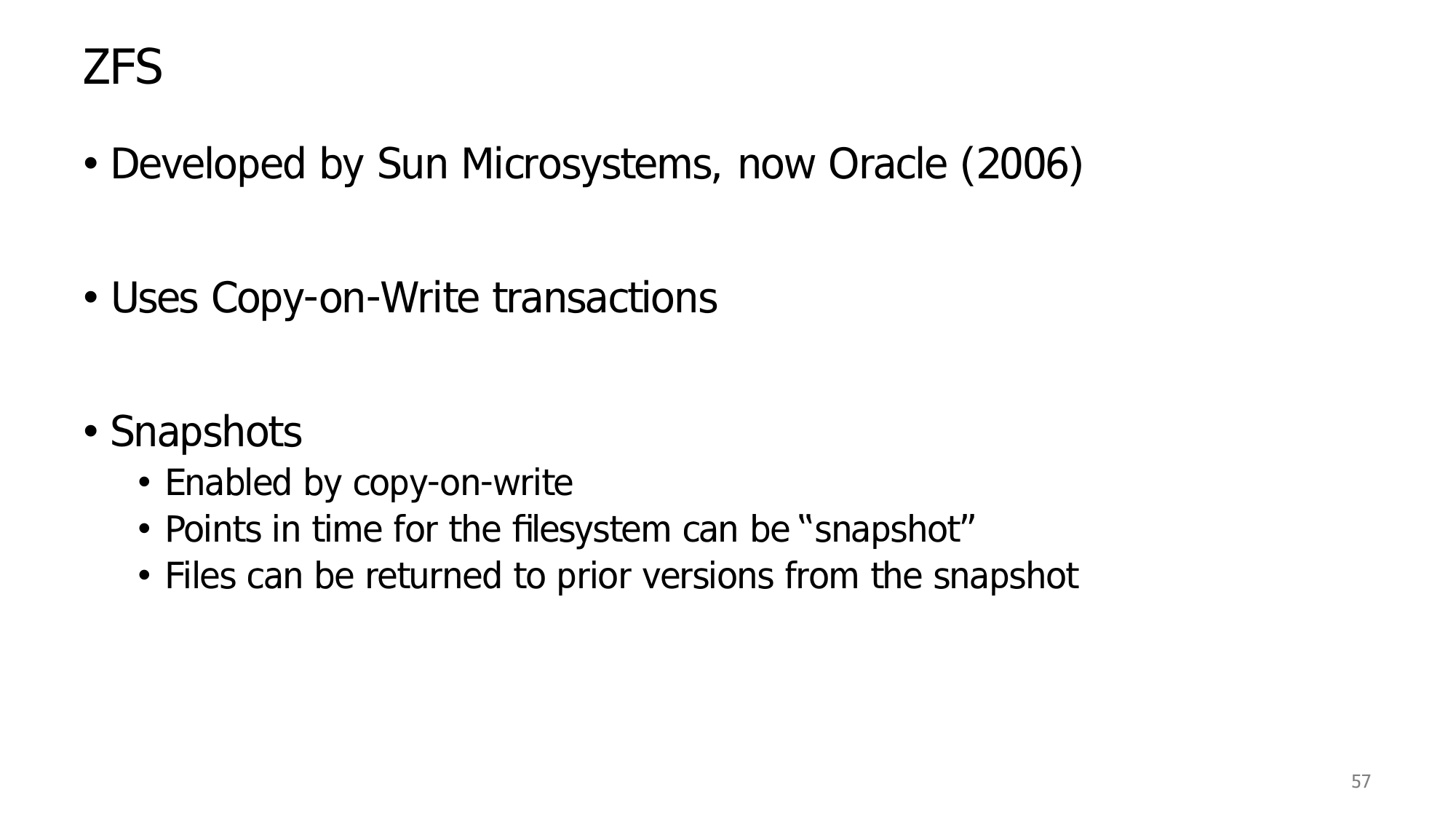

# ZFS
Developed by Sun Microsystems, now Oracle (2006)

Uses Copy-on-Write transactions

Snapshots
Enabled by copy-on-write
Points in time for the filesystem can be “snapshot”
Files can be returned to prior versions from the snapshot
57